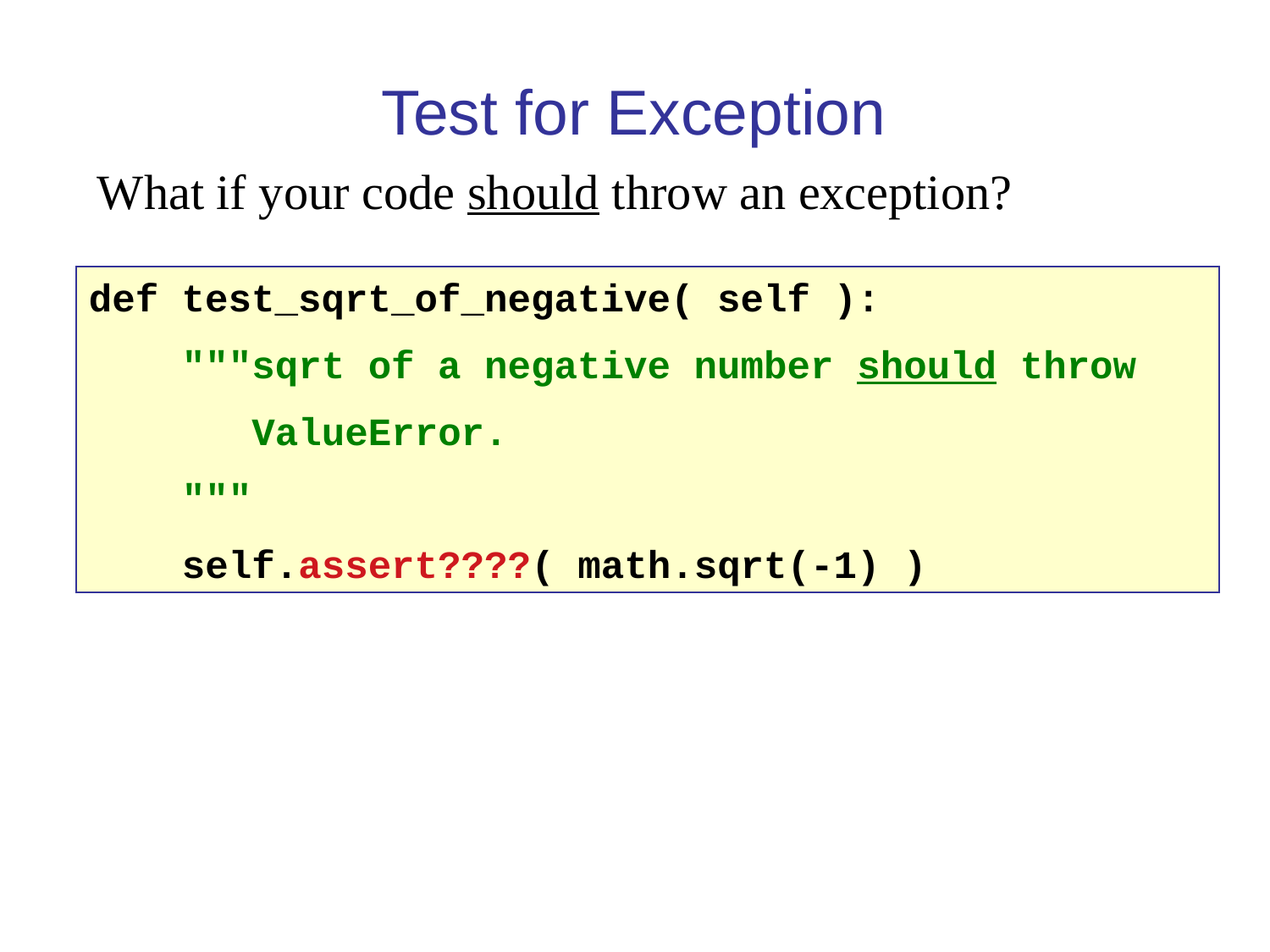

Test for Exception
What if your code should throw an exception?
def test_sqrt_of_negative( self ):
    """sqrt of a negative number should throw
       ValueError.
    """
    self.assert????( math.sqrt(-1) )